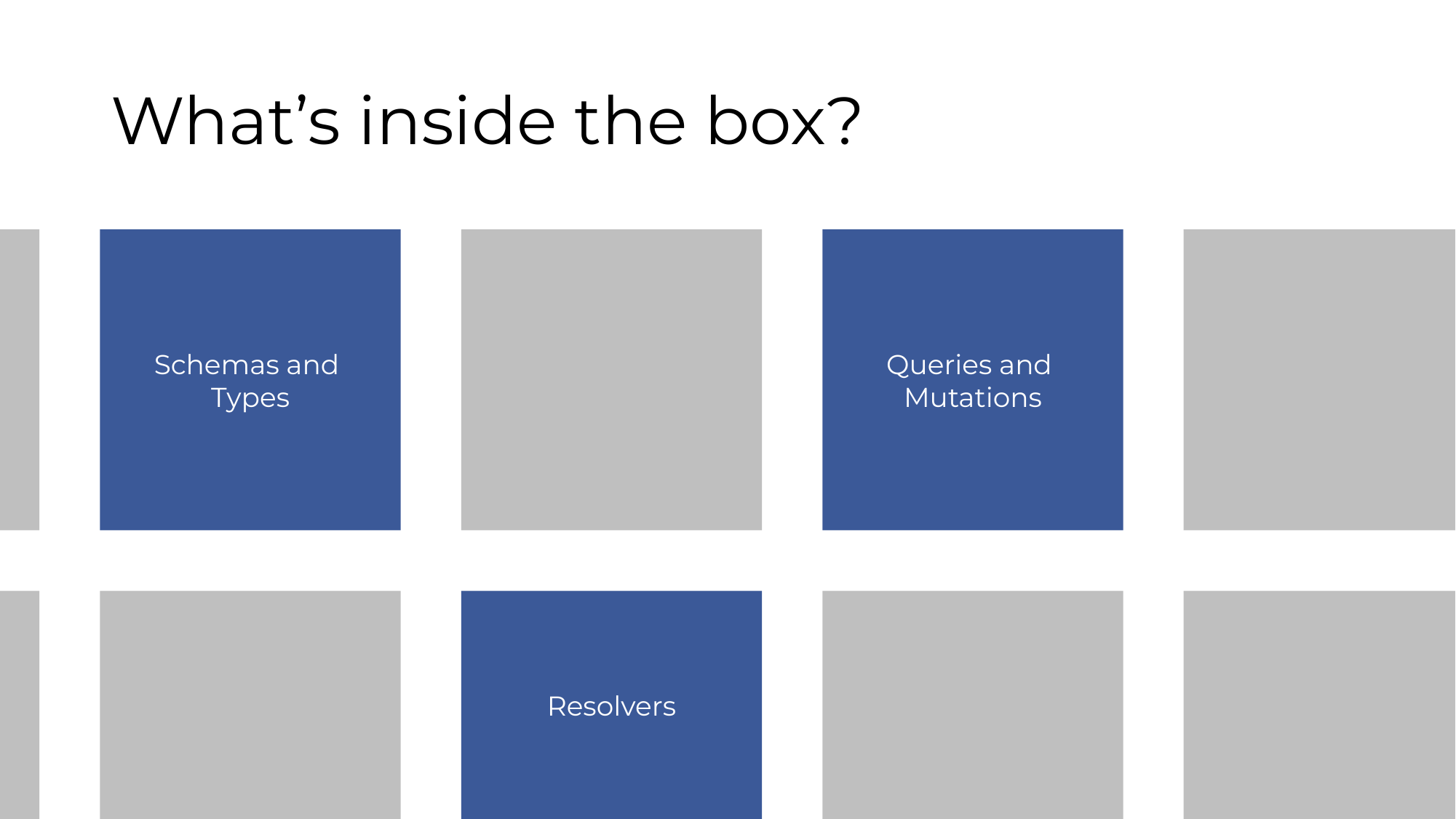

# What’s inside the box?

Queries and
Mutations

Schemas and
Types

Resolvers